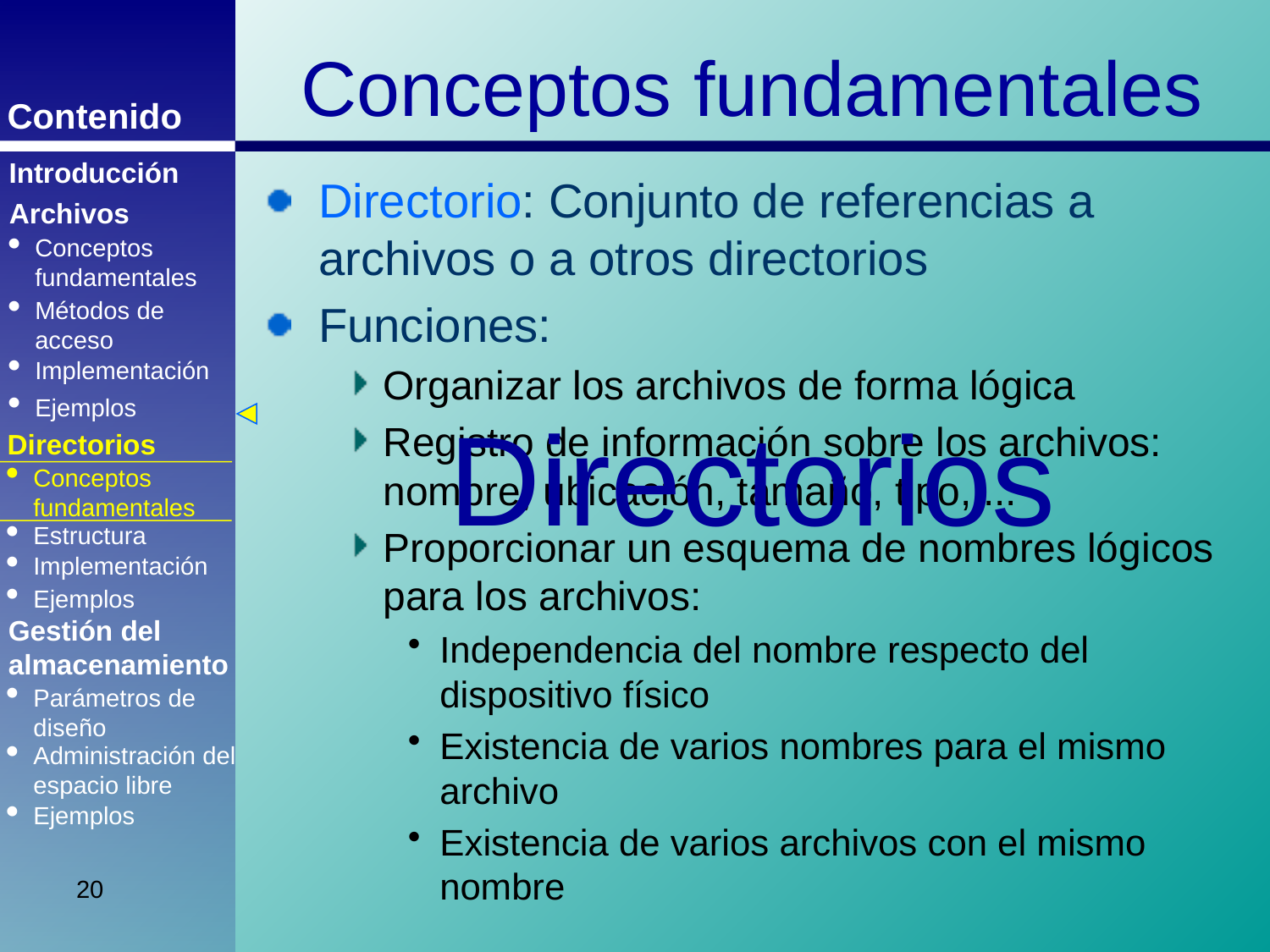

Conceptos fundamentales
Introducción
Directorio: Conjunto de referencias a archivos o a otros directorios
Funciones:
Organizar los archivos de forma lógica
Registro de información sobre los archivos: nombre, ubicación, tamaño, tipo, ...
Proporcionar un esquema de nombres lógicos para los archivos:
Independencia del nombre respecto del dispositivo físico
Existencia de varios nombres para el mismo archivo
Existencia de varios archivos con el mismo nombre
Archivos
Conceptos fundamentales
Métodos de acceso
Implementación
Ejemplos
Directorios

Directorios
Conceptos fundamentales

Estructura
Implementación
Ejemplos
Gestión del almacenamiento
Parámetros de diseño
Administración del espacio libre
Ejemplos
20